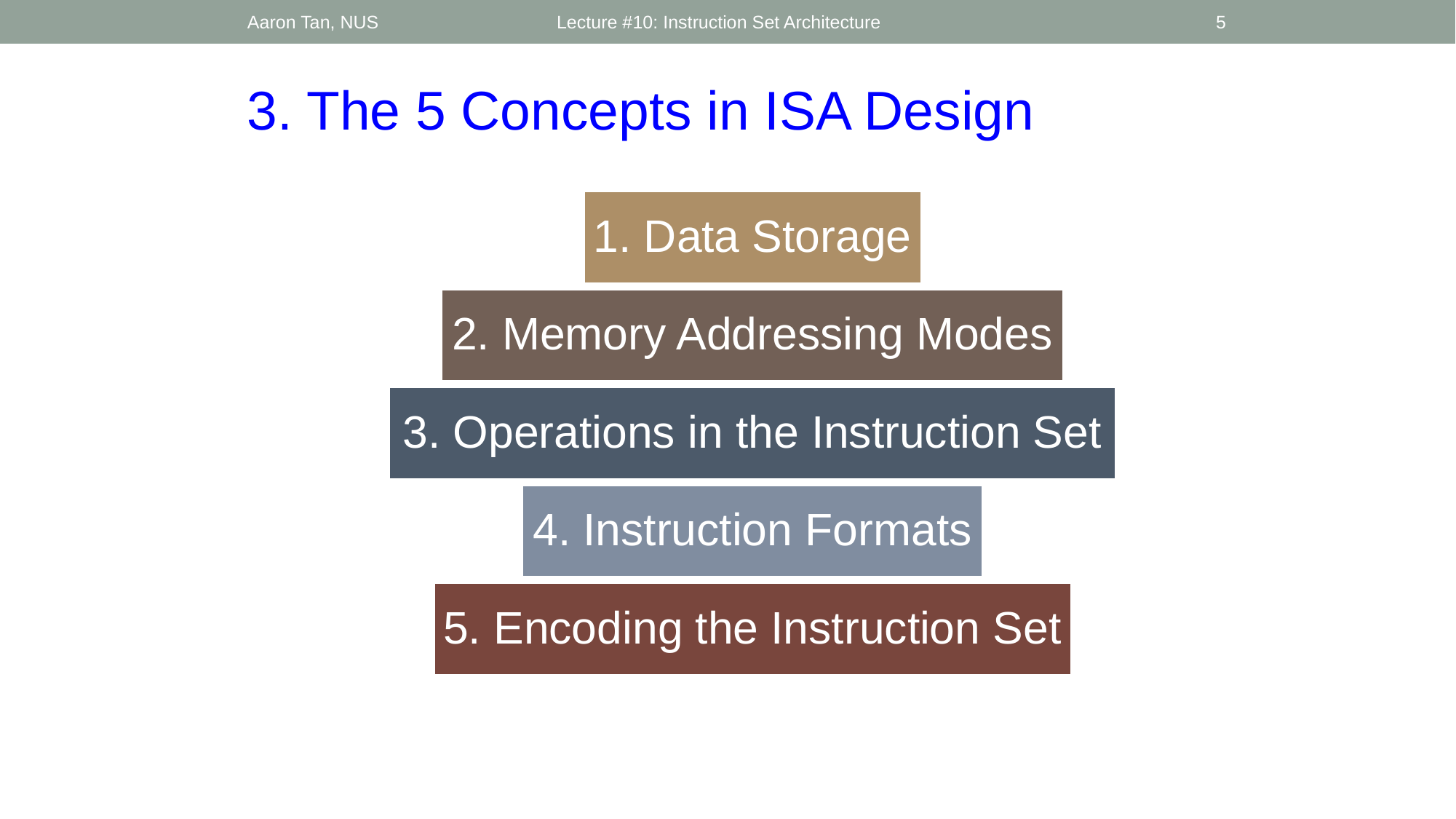

Aaron Tan, NUS
Lecture #10: Instruction Set Architecture
5
3. The 5 Concepts in ISA Design
1. Data Storage
2. Memory Addressing Modes
3. Operations in the Instruction Set
4. Instruction Formats
5. Encoding the Instruction Set